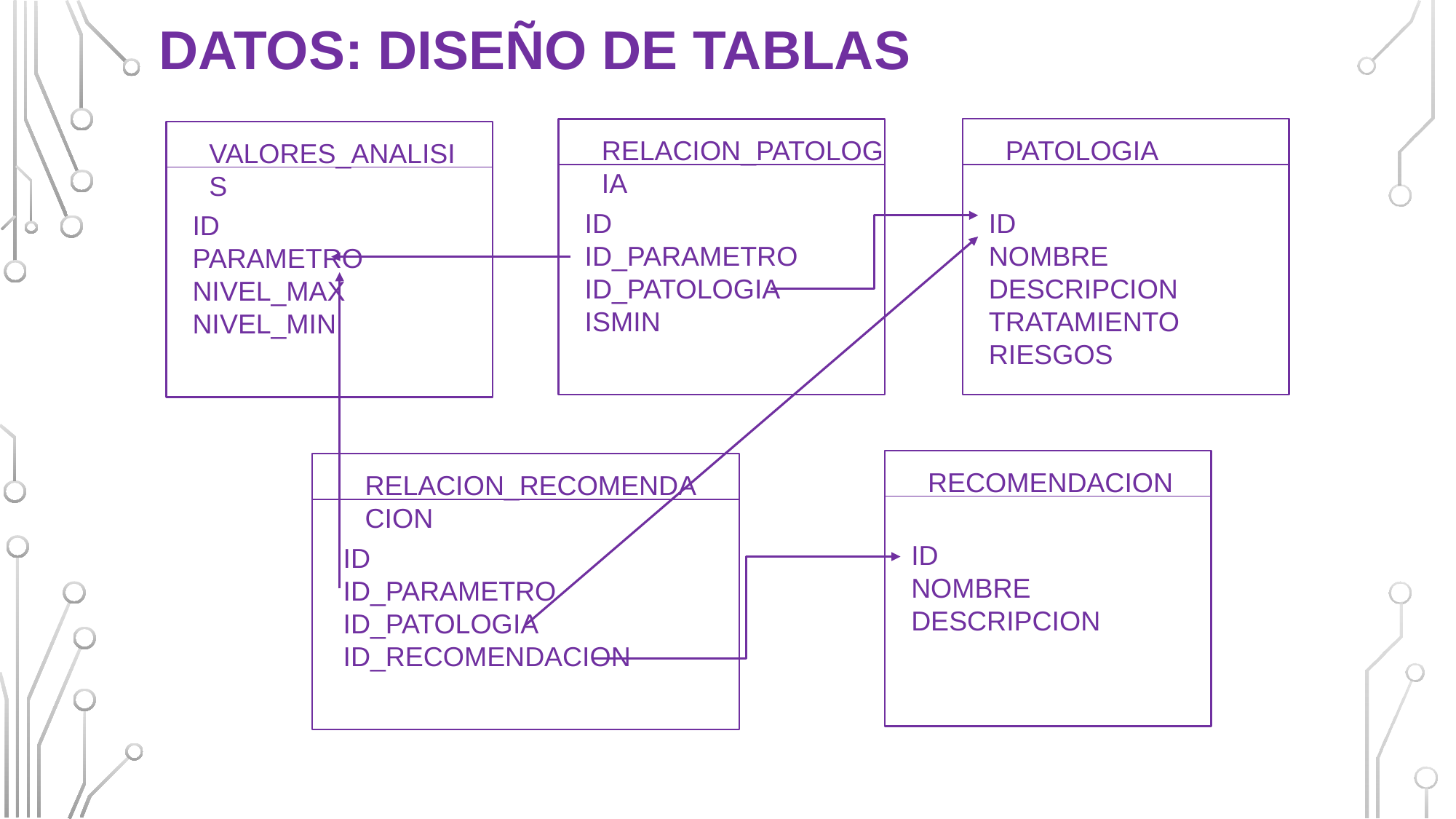

# Datos: diseño de tablas

PATOLOGIA
ID
NOMBRE
DESCRIPCION
TRATAMIENTO
RIESGOS

RELACION_PATOLOGIA
ID
ID_PARAMETRO
ID_PATOLOGIA
ISMIN

VALORES_ANALISIS
ID
PARAMETRO
NIVEL_MAX
NIVEL_MIN

RECOMENDACION
ID
NOMBRE
DESCRIPCION

RELACION_RECOMENDACION
ID
ID_PARAMETRO
ID_PATOLOGIA
ID_RECOMENDACION